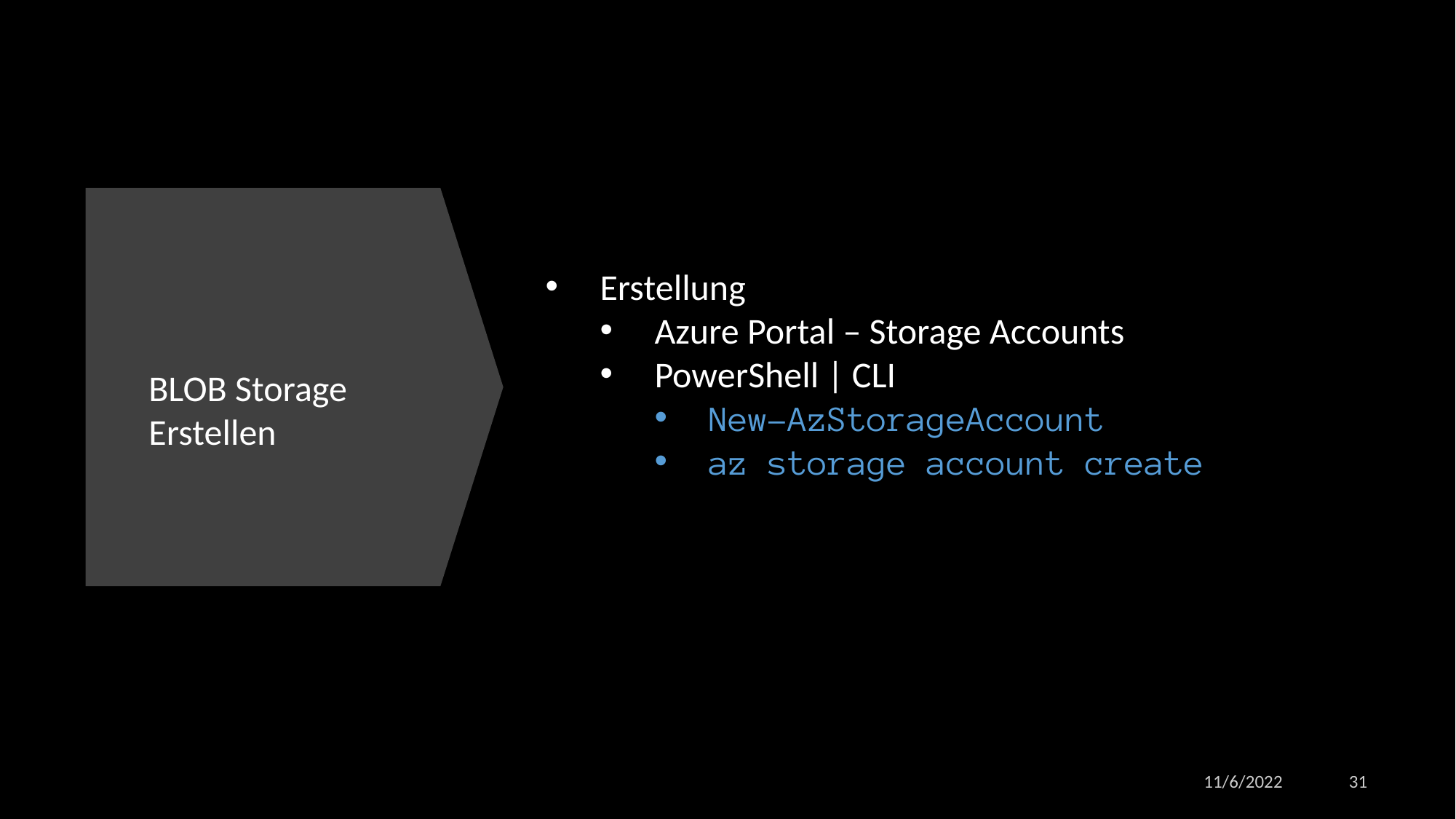

Erstellung
Azure Portal – Storage Accounts
PowerShell | CLI
New-AzStorageAccount
az storage account create
BLOB Storage
Erstellen
11/6/2022
31